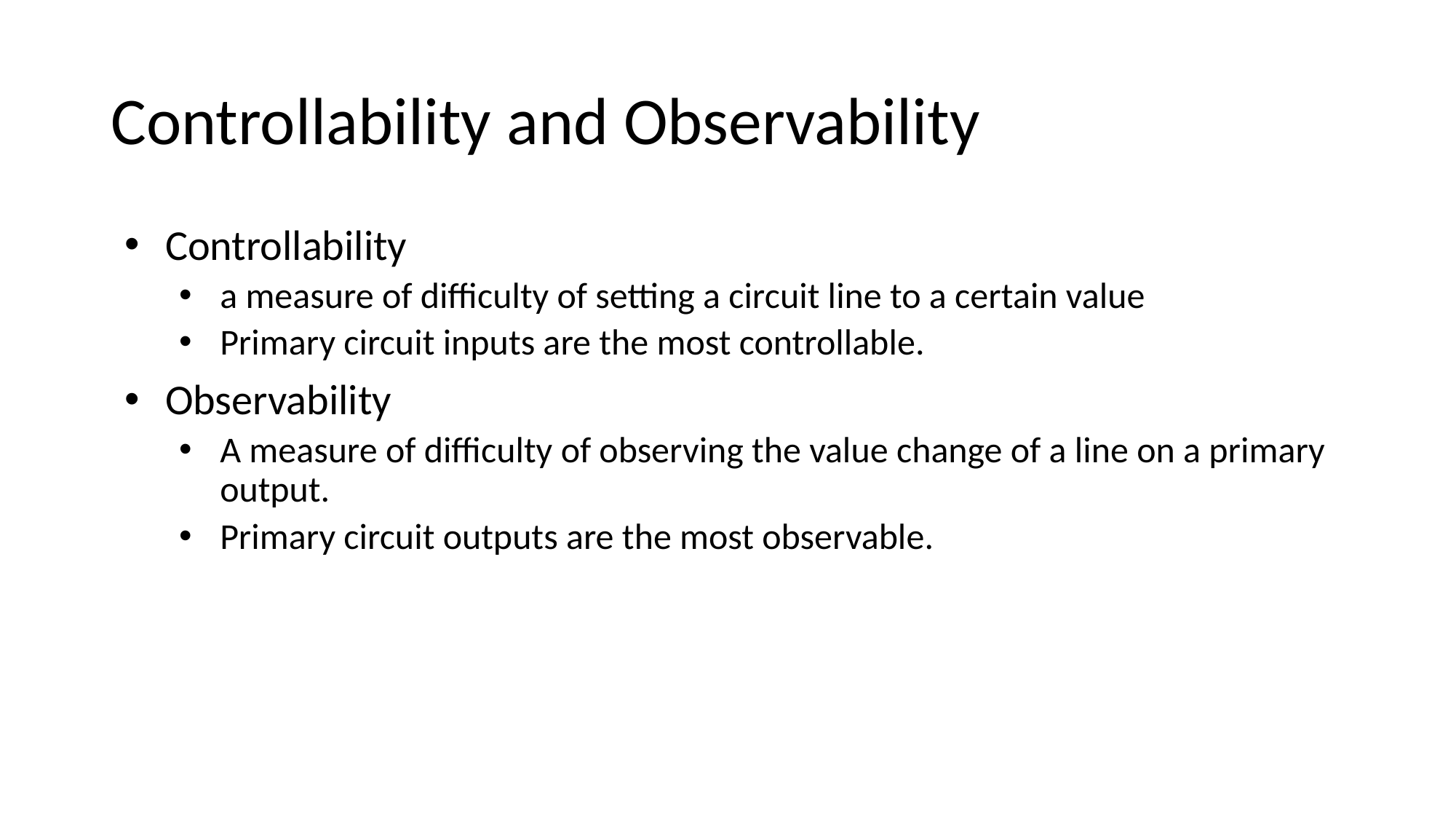

Controllability and Observability
Controllability
a measure of difficulty of setting a circuit line to a certain value
Primary circuit inputs are the most controllable.
Observability
A measure of difficulty of observing the value change of a line on a primary output.
Primary circuit outputs are the most observable.